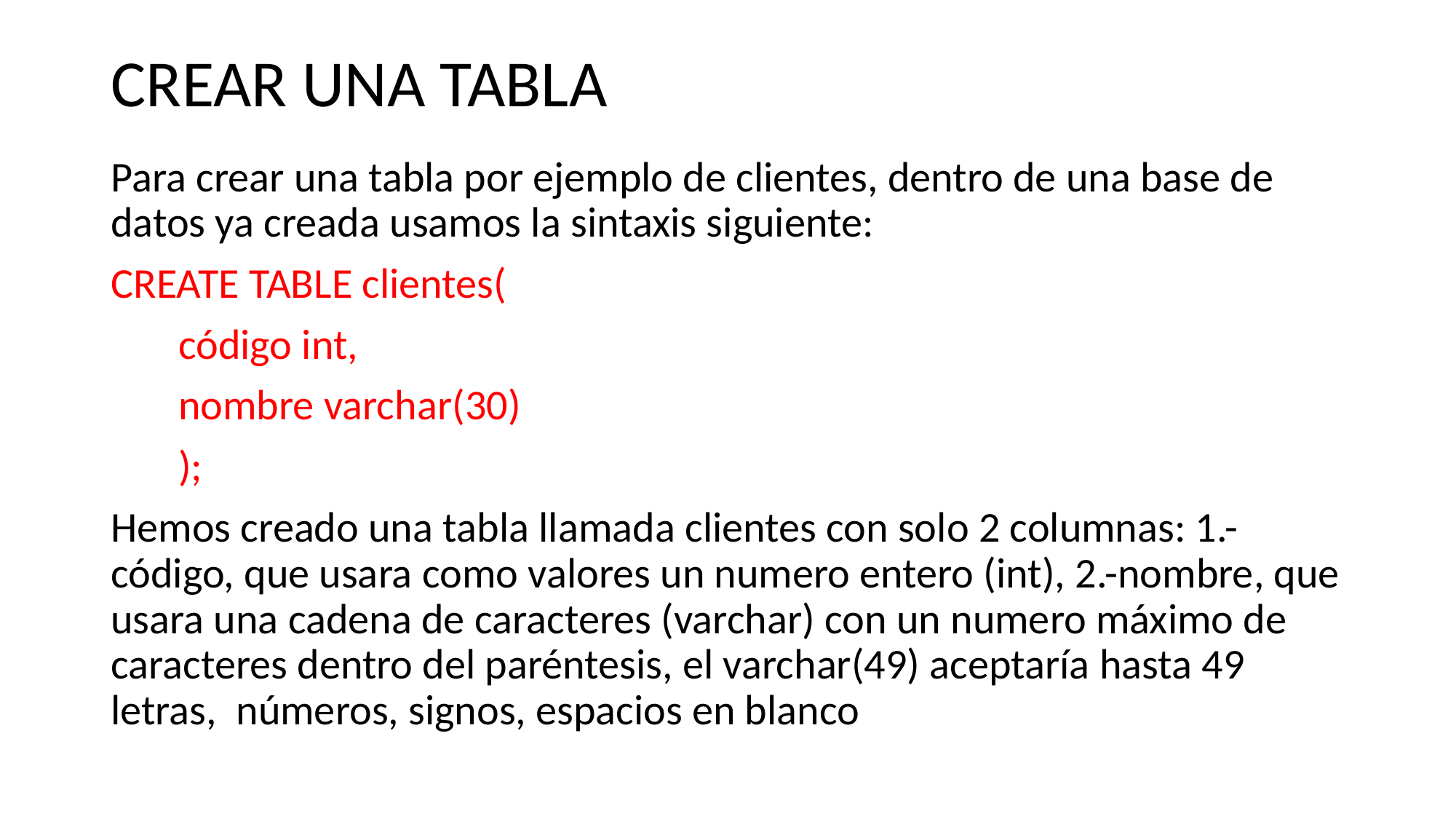

# CREAR UNA TABLA
Para crear una tabla por ejemplo de clientes, dentro de una base de datos ya creada usamos la sintaxis siguiente:
CREATE TABLE clientes(
       código int,
       nombre varchar(30)
       );
Hemos creado una tabla llamada clientes con solo 2 columnas: 1.-código, que usara como valores un numero entero (int), 2.-nombre, que usara una cadena de caracteres (varchar) con un numero máximo de caracteres dentro del paréntesis, el varchar(49) aceptaría hasta 49 letras,  números, signos, espacios en blanco